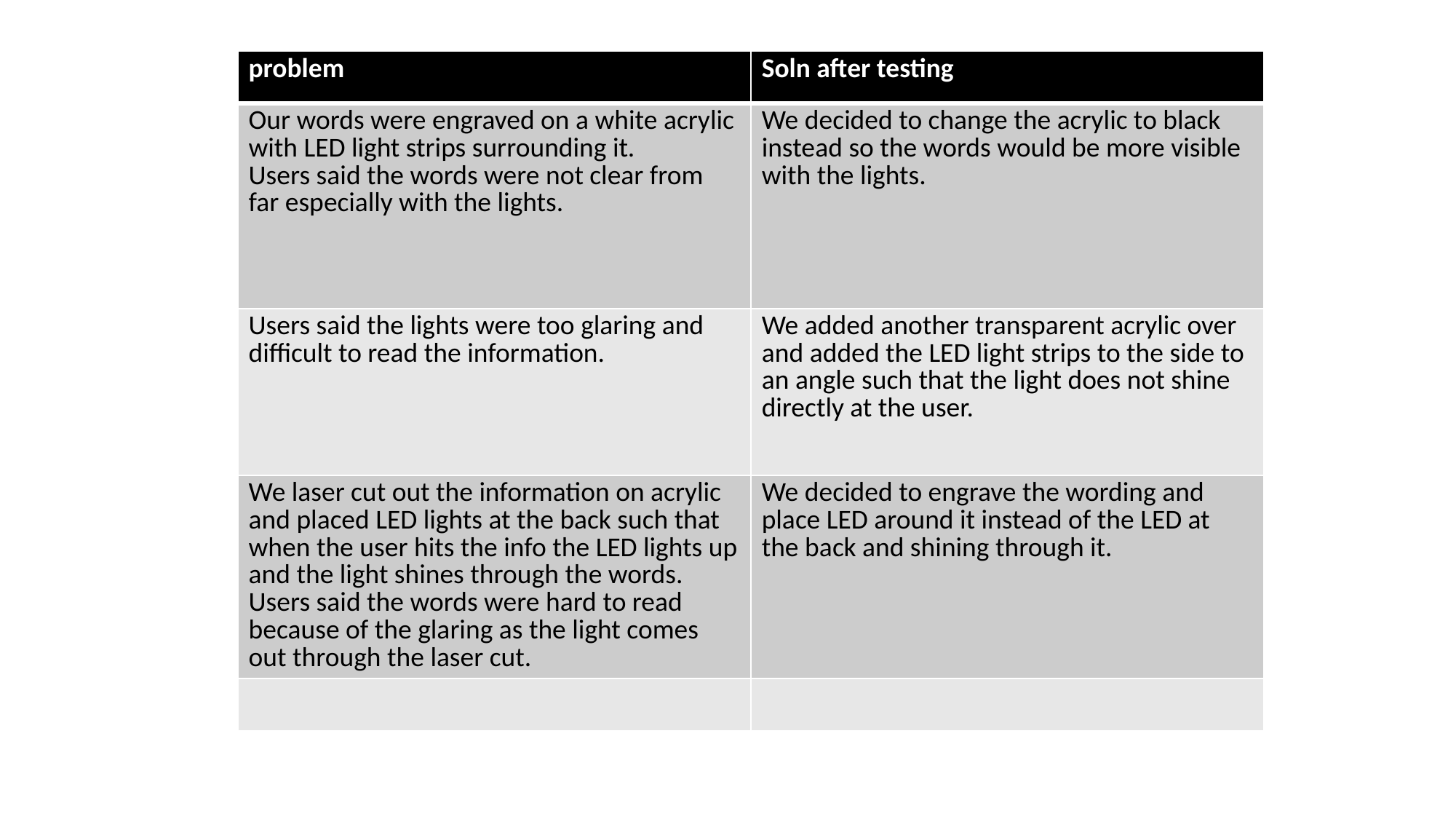

| problem | Soln after testing |
| --- | --- |
| Our words were engraved on a white acrylic with LED light strips surrounding it. Users said the words were not clear from far especially with the lights. | We decided to change the acrylic to black instead so the words would be more visible with the lights. |
| Users said the lights were too glaring and difficult to read the information. | We added another transparent acrylic over and added the LED light strips to the side to an angle such that the light does not shine directly at the user. |
| We laser cut out the information on acrylic and placed LED lights at the back such that when the user hits the info the LED lights up and the light shines through the words. Users said the words were hard to read because of the glaring as the light comes out through the laser cut. | We decided to engrave the wording and place LED around it instead of the LED at the back and shining through it. |
|  |  |